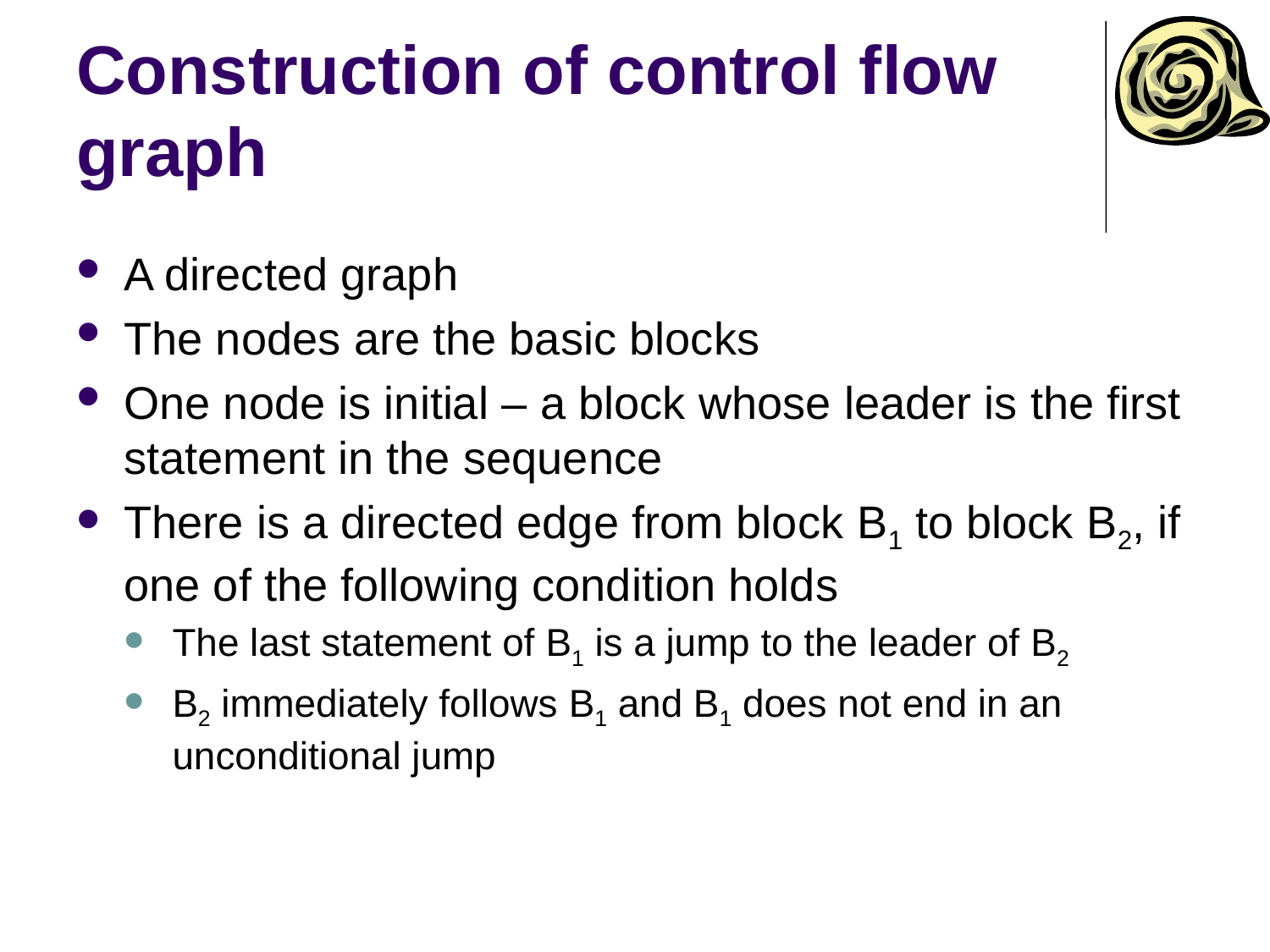

# Construction of control flow graph
A directed graph
The nodes are the basic blocks
One node is initial – a block whose leader is the first statement in the sequence
There is a directed edge from block B1 to block B2, if one of the following condition holds
The last statement of B1 is a jump to the leader of B2
B2 immediately follows B1 and B1 does not end in an unconditional jump